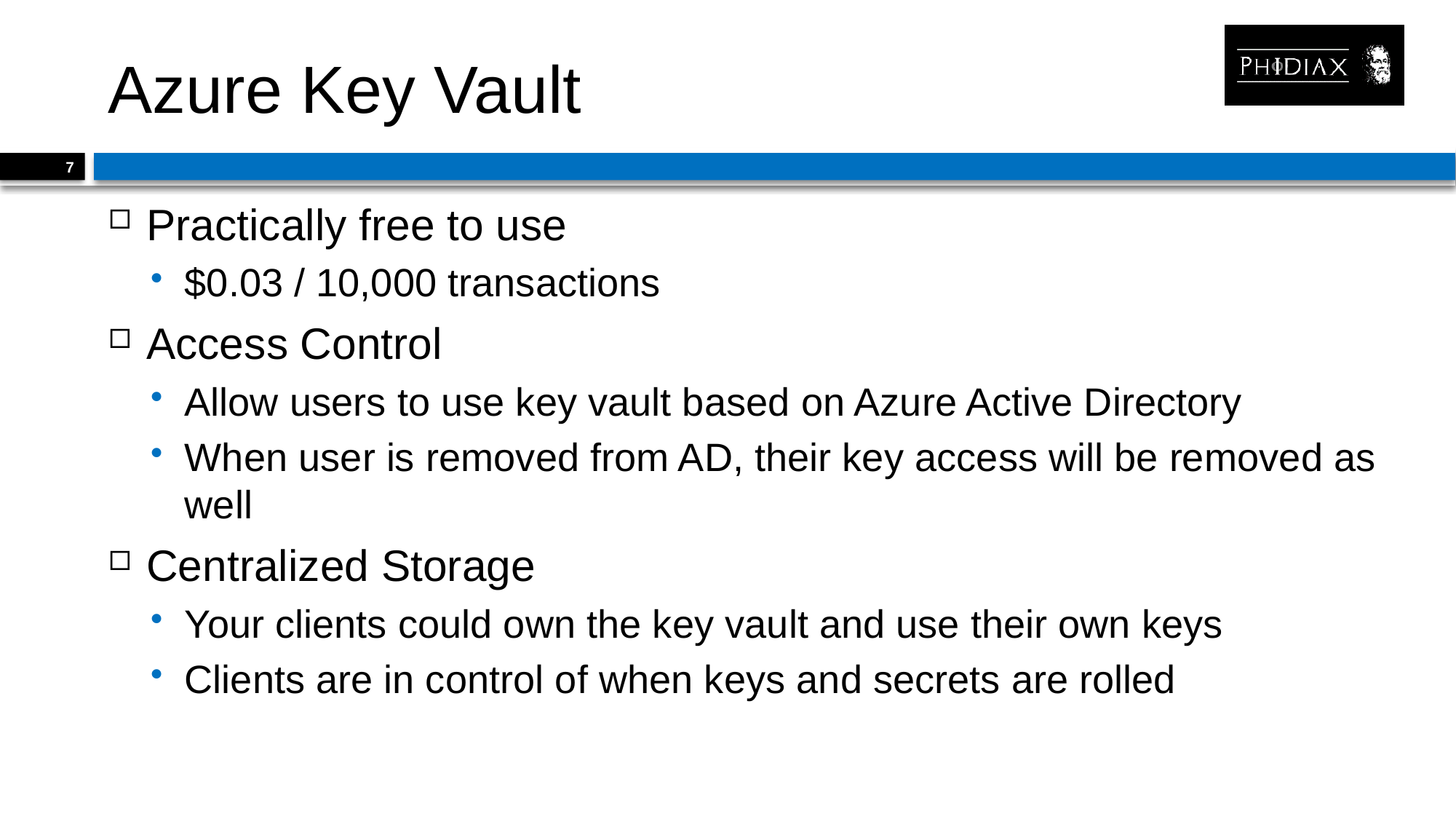

# Azure Key Vault
7
Practically free to use
$0.03 / 10,000 transactions
Access Control
Allow users to use key vault based on Azure Active Directory
When user is removed from AD, their key access will be removed as well
Centralized Storage
Your clients could own the key vault and use their own keys
Clients are in control of when keys and secrets are rolled